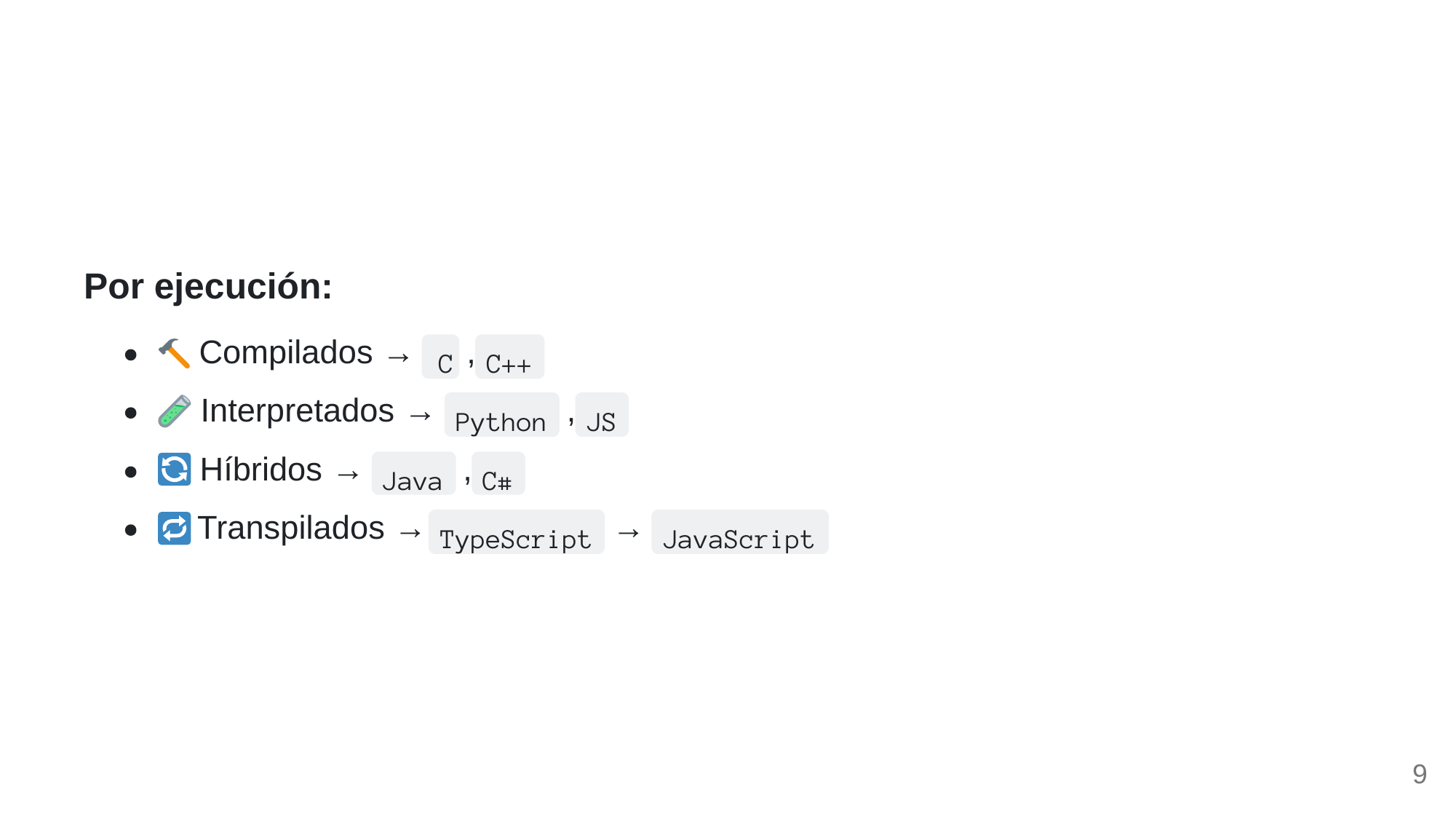

Por ejecución:
 Compilados →
,

C
C++

 Interpretados →
,

Python
JS

 Híbridos →
,

Java
C#

 Transpilados →
 →

TypeScript
JavaScript

9